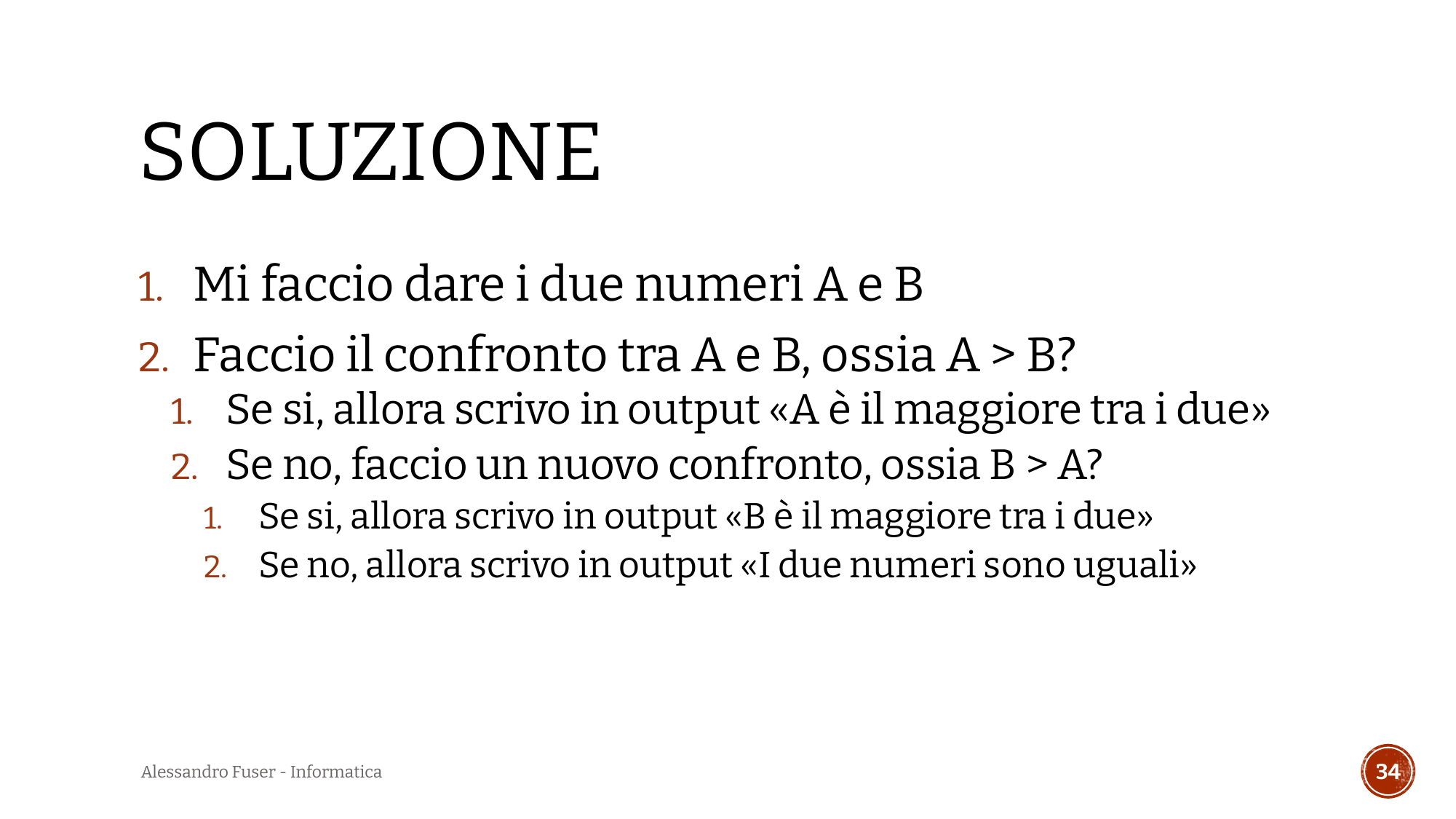

# soluzione
Mi faccio dare i due numeri A e B
Faccio il confronto tra A e B, ossia A > B?
Se si, allora scrivo in output «A è il maggiore tra i due»
Se no, faccio un nuovo confronto, ossia B > A?
Se si, allora scrivo in output «B è il maggiore tra i due»
Se no, allora scrivo in output «I due numeri sono uguali»

Alessandro Fuser - Informatica
34